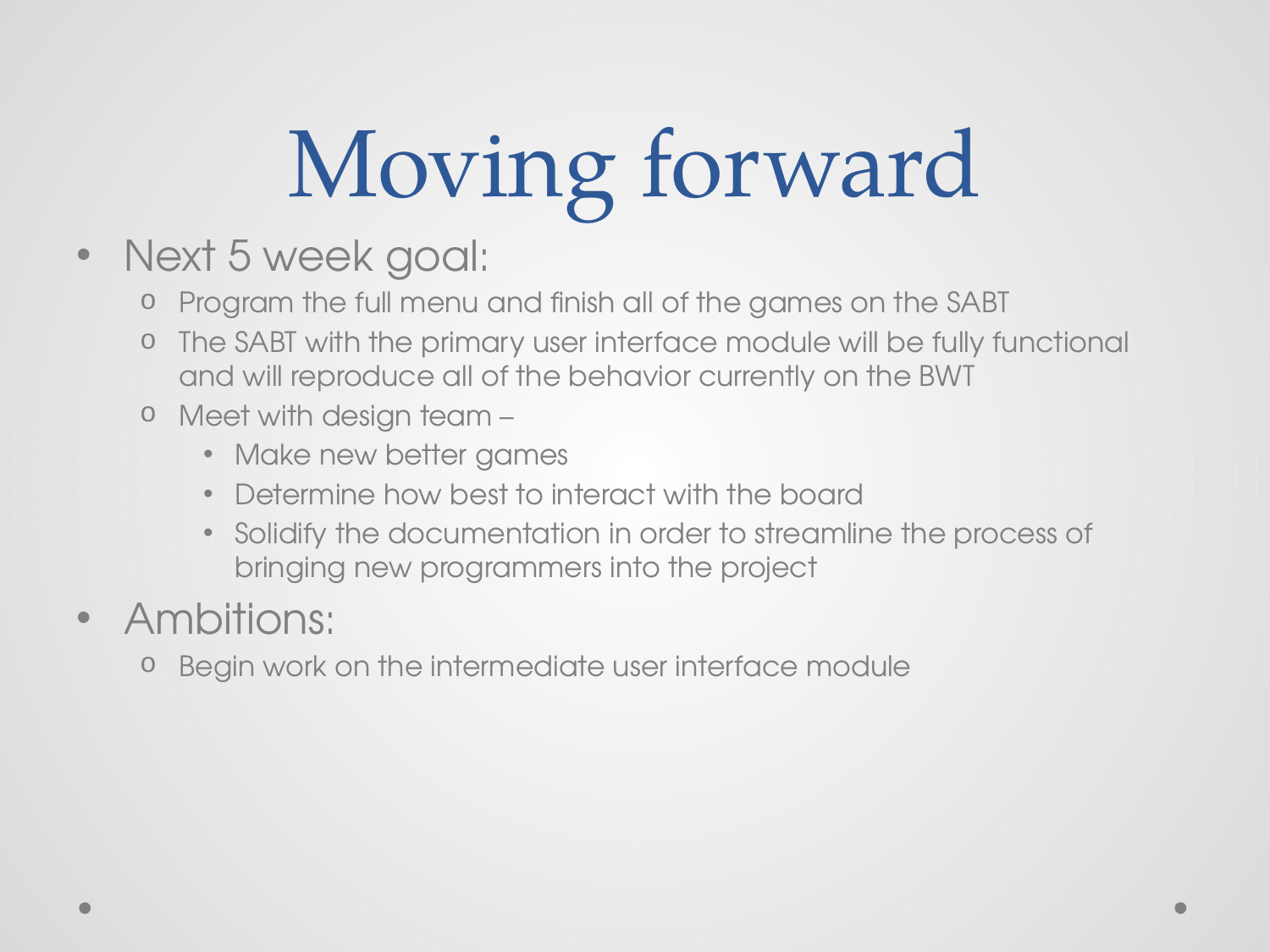

# Moving forward
Next 5 week goal:
Program the full menu and finish all of the games on the SABT
The SABT with the primary user interface module will be fully functional and will reproduce all of the behavior currently on the BWT
Meet with design team –
Make new better games
Determine how best to interact with the board
Solidify the documentation in order to streamline the process of bringing new programmers into the project
Ambitions:
Begin work on the intermediate user interface module